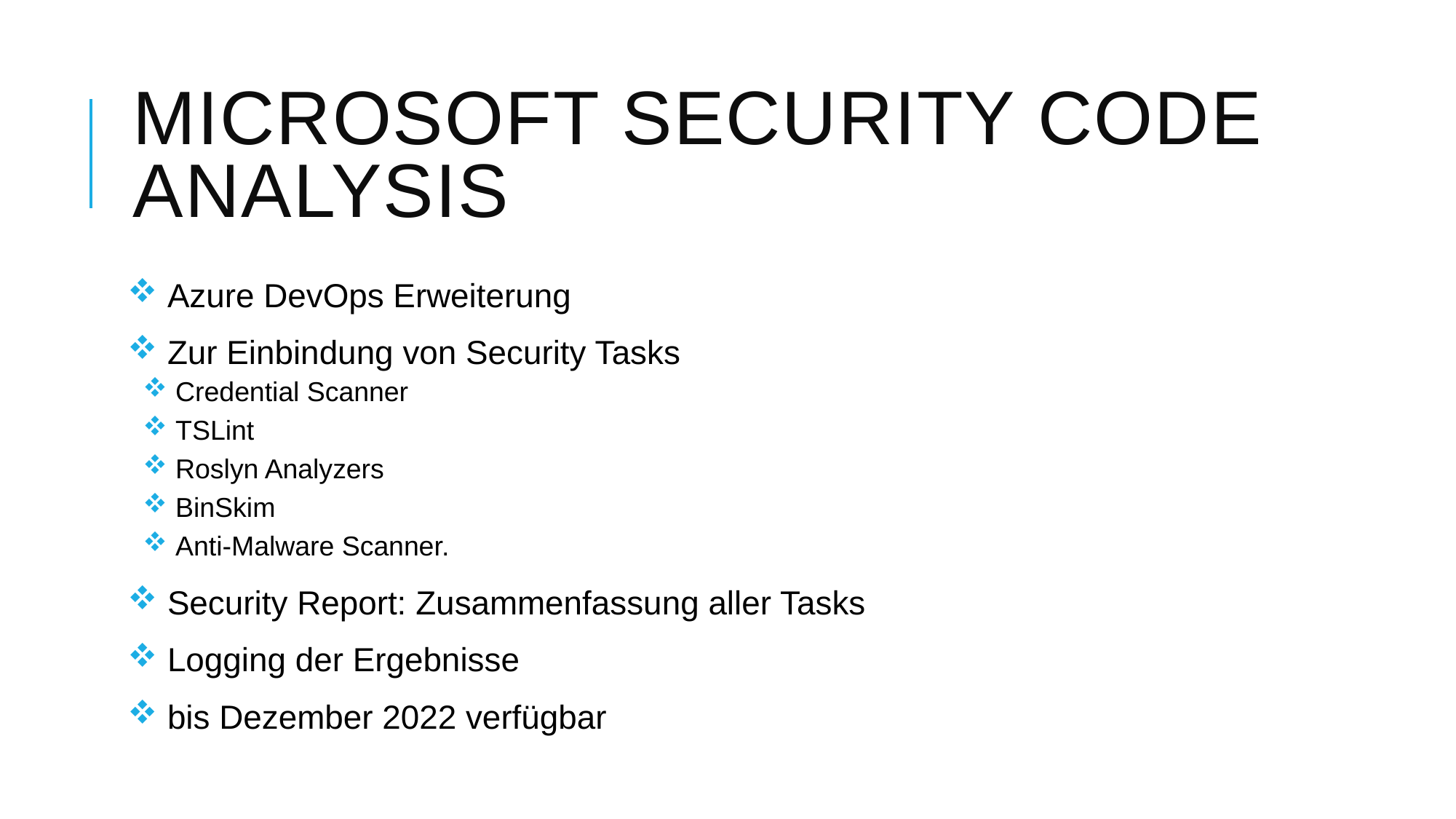

# Microsoft Security Code Analysis
 Azure DevOps Erweiterung
 Zur Einbindung von Security Tasks
 Credential Scanner
 TSLint
 Roslyn Analyzers
 BinSkim
 Anti-Malware Scanner.
 Security Report: Zusammenfassung aller Tasks
 Logging der Ergebnisse
 bis Dezember 2022 verfügbar